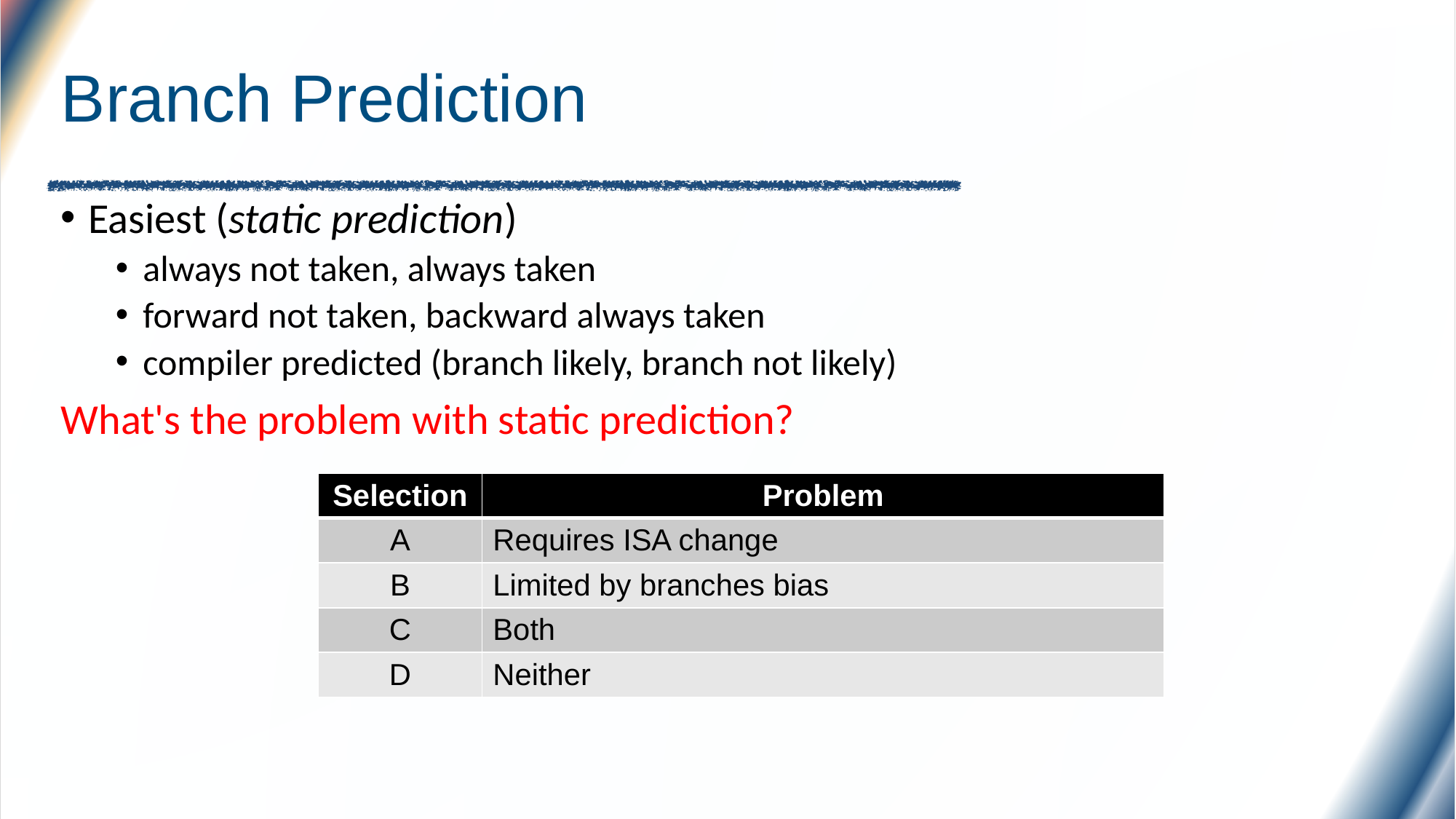

# Branch Prediction
Easiest (static prediction)
always not taken, always taken
forward not taken, backward always taken
compiler predicted (branch likely, branch not likely)
What's the problem with static prediction?

| Selection | Problem |
| --- | --- |
| A | Requires ISA change |
| B | Limited by branches bias |
| C | Both |
| D | Neither |